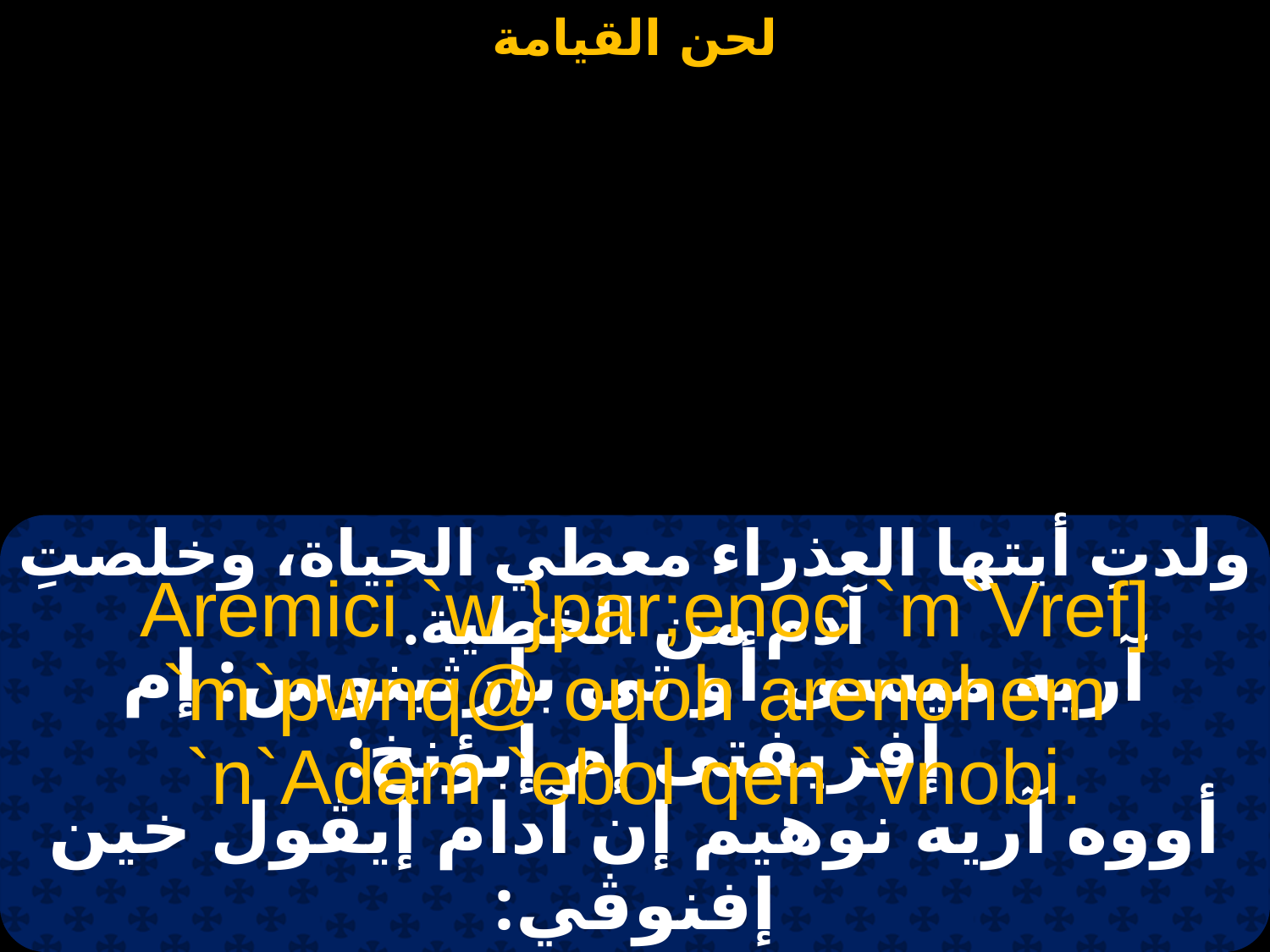

#
ولدتِ أيتها العذراء معطي الحياة، وخلصتِ آدم من الخطية.
 Aremici `w }par;enoc `m`Vref] `m`pwnq@ ouoh arenohem `n`Adam `ebol qen `vnobi.
آريه ميسى أو تى بارثينوس: إم إفريفتى إم إبؤنخ:
أووه آريه نوهيم إن آدام إيڤول خين إفنوڤي: